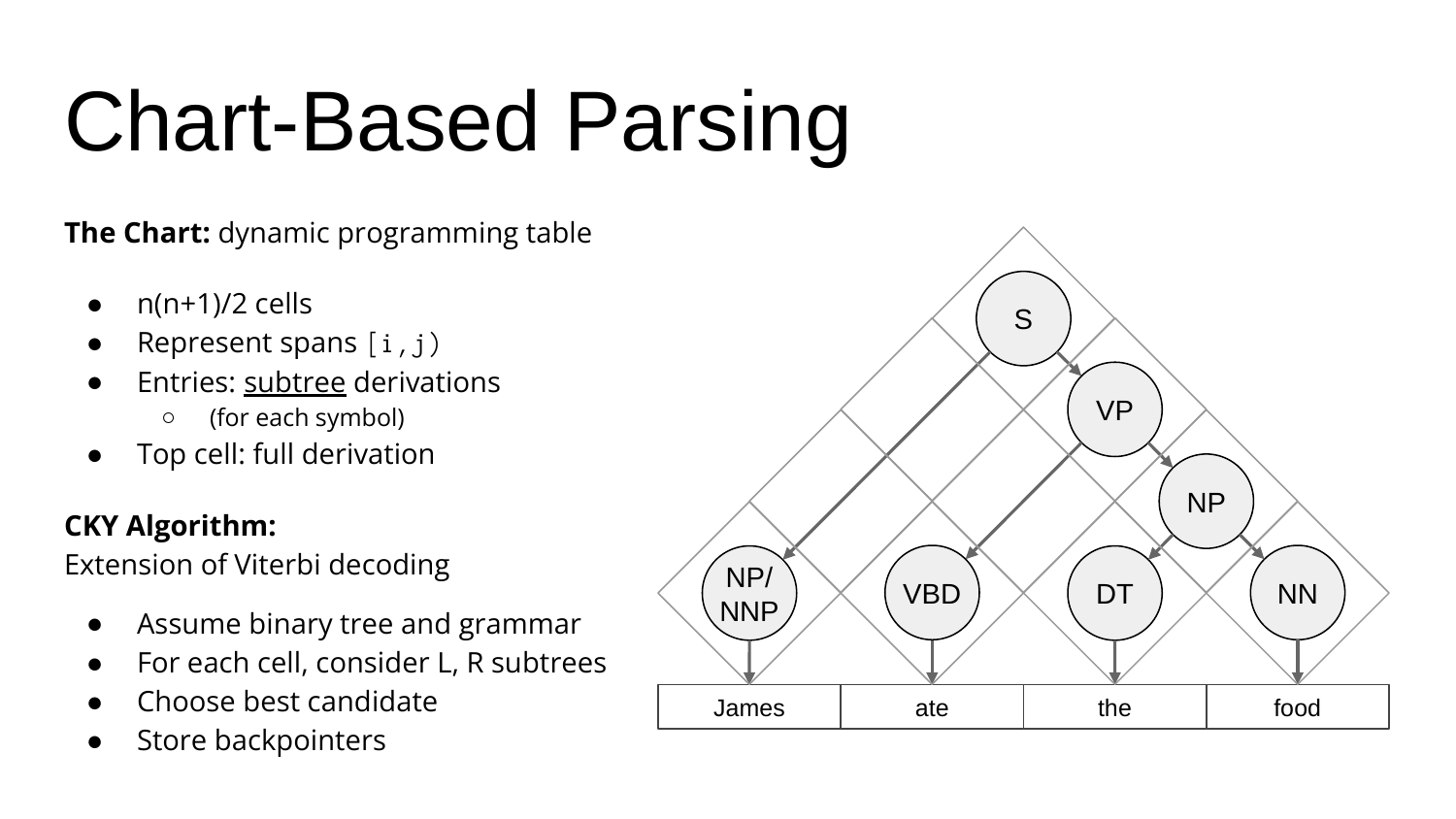

# Chart-Based Parsing
The Chart: dynamic programming table
n(n+1)/2 cells
Represent spans [i,j)
Entries: subtree derivations
(for each symbol)
Top cell: full derivation
CKY Algorithm:
Extension of Viterbi decoding
Assume binary tree and grammar
For each cell, consider L, R subtrees
Choose best candidate
Store backpointers

S

VP

NP

NP/NNP
VBD
DT
NN

James
ate
the
food